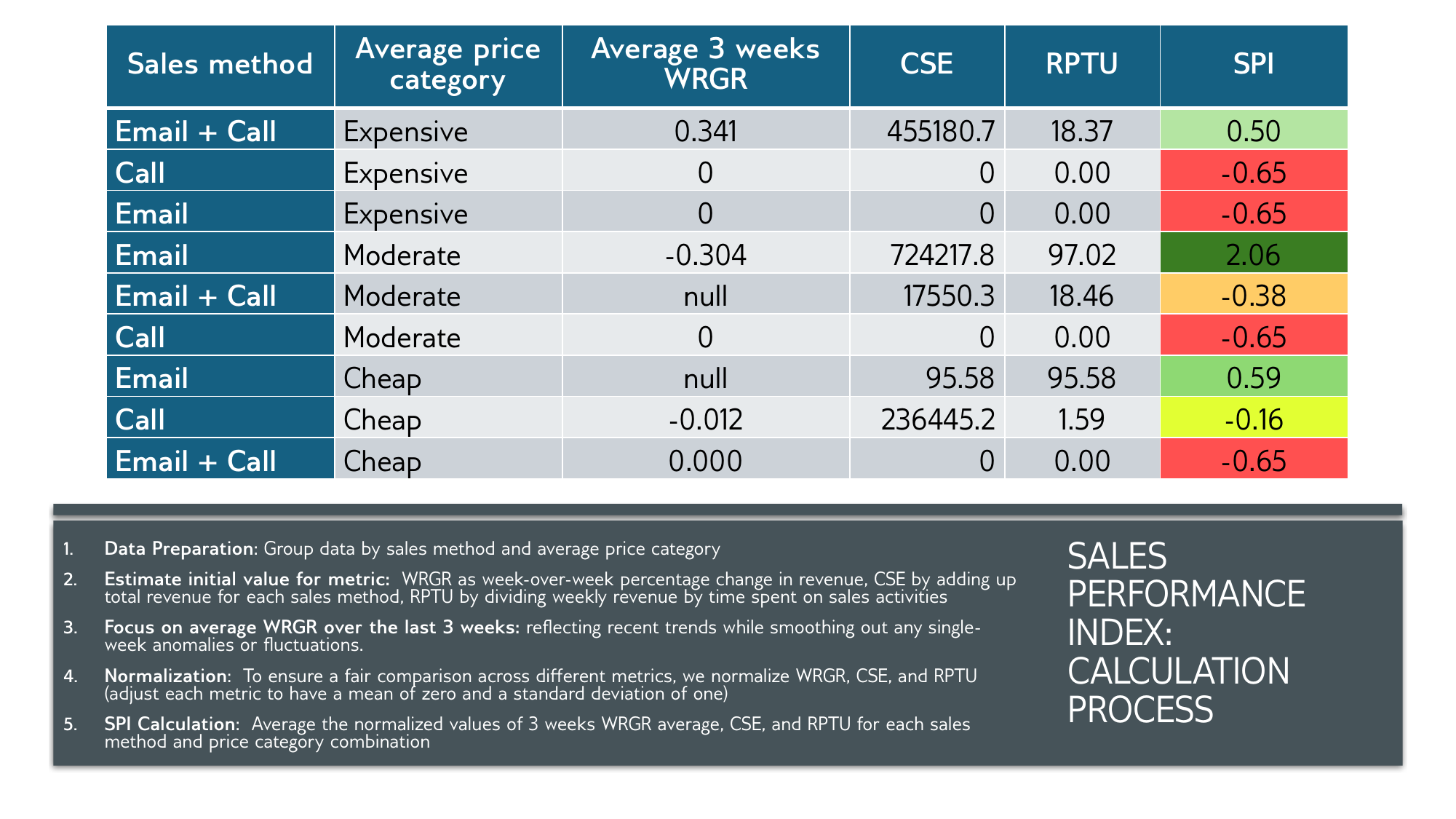

| Sales method | Average price category | Average 3 weeks WRGR | CSE | RPTU | SPI |
| --- | --- | --- | --- | --- | --- |
| Email + Call | Expensive | 0.341 | 455180.7 | 18.37 | 0.50 |
| Call | Expensive | 0 | 0 | 0.00 | -0.65 |
| Email | Expensive | 0 | 0 | 0.00 | -0.65 |
| Email | Moderate | -0.304 | 724217.8 | 97.02 | 2.06 |
| Email + Call | Moderate | null | 17550.3 | 18.46 | -0.38 |
| Call | Moderate | 0 | 0 | 0.00 | -0.65 |
| Email | Cheap | null | 95.58 | 95.58 | 0.59 |
| Call | Cheap | -0.012 | 236445.2 | 1.59 | -0.16 |
| Email + Call | Cheap | 0.000 | 0 | 0.00 | -0.65 |

Data Preparation: Group data by sales method and average price category
Estimate initial value for metric:  WRGR as week-over-week percentage change in revenue, CSE by adding up total revenue for each sales method, RPTU by dividing weekly revenue by time spent on sales activities
Focus on average WRGR over the last 3 weeks: reflecting recent trends while smoothing out any single-week anomalies or fluctuations.
Normalization:  To ensure a fair comparison across different metrics, we normalize WRGR, CSE, and RPTU (adjust each metric to have a mean of zero and a standard deviation of one)
SPI Calculation:  Average the normalized values of 3 weeks WRGR average, CSE, and RPTU for each sales method and price category combination

Sales Performance Index: Calculation Process